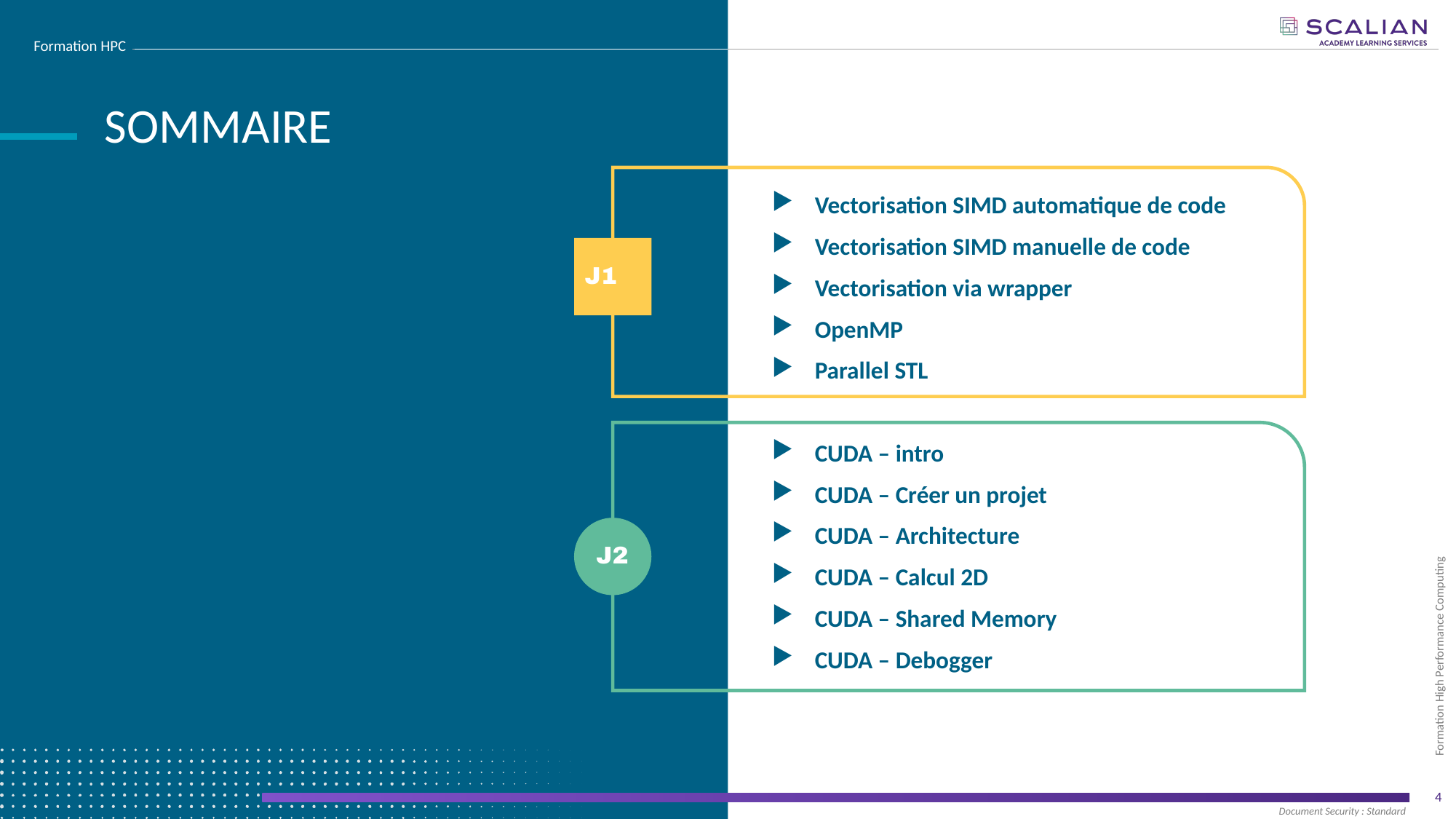

# SOMMAIRE

Vectorisation SIMD automatique de code
Vectorisation SIMD manuelle de code
Vectorisation via wrapper
OpenMP
Parallel STL

CUDA – intro
CUDA – Créer un projet
CUDA – Architecture
CUDA – Calcul 2D
CUDA – Shared Memory
CUDA – Debogger

J1

J2